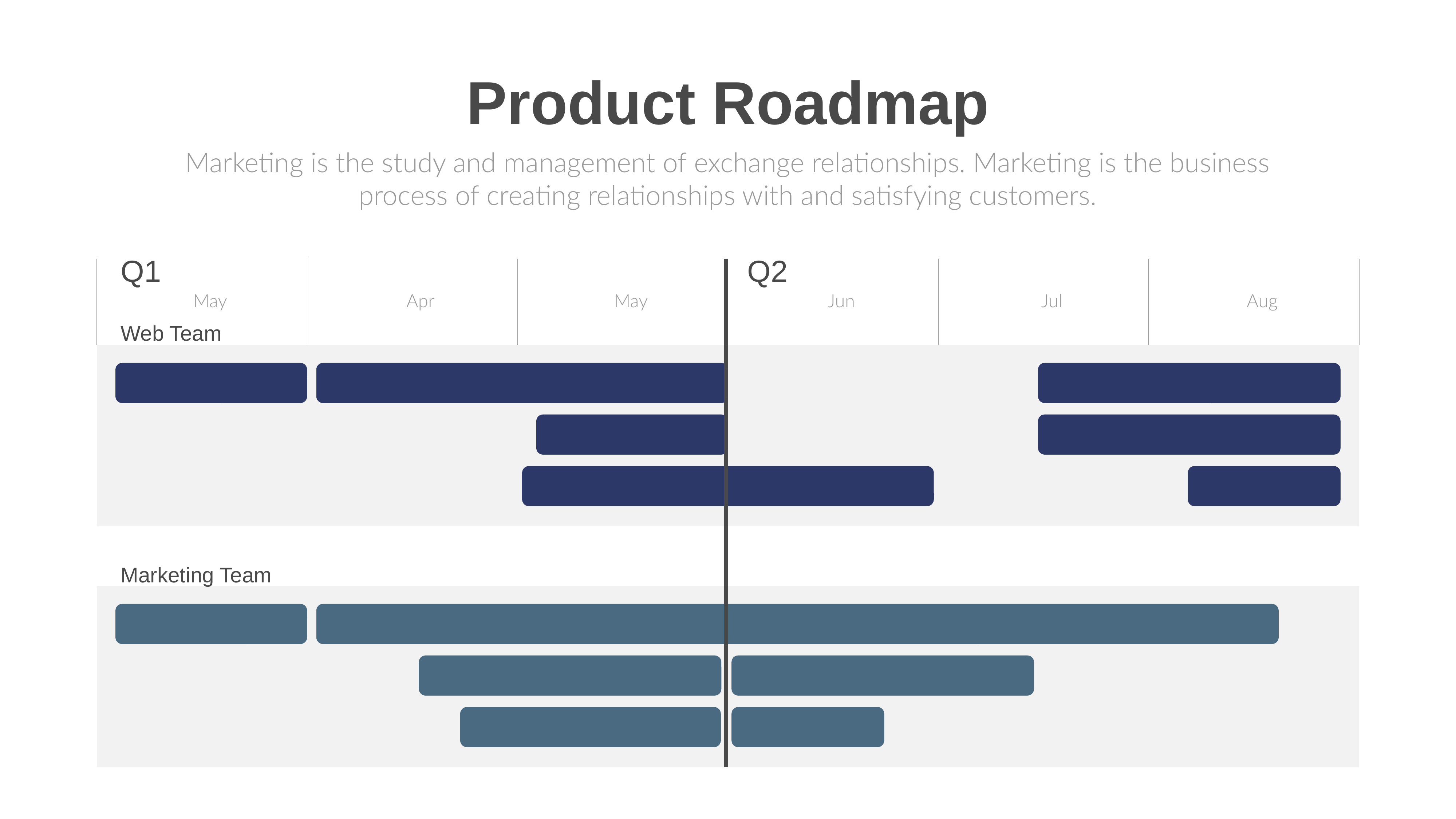

Product Roadmap
Marketing is the study and management of exchange relationships. Marketing is the business process of creating relationships with and satisfying customers.
Q1
Q2
| May | Apr | May | Jun | Jul | Aug |
| --- | --- | --- | --- | --- | --- |
|  |  |  |  |  |  |
|  |  |  |  |  |  |
|  |  |  |  |  |  |
Web Team

Marketing Team
|  |  |  |  |  |  |
| --- | --- | --- | --- | --- | --- |
|  |  |  |  |  |  |
|  |  |  |  |  |  |